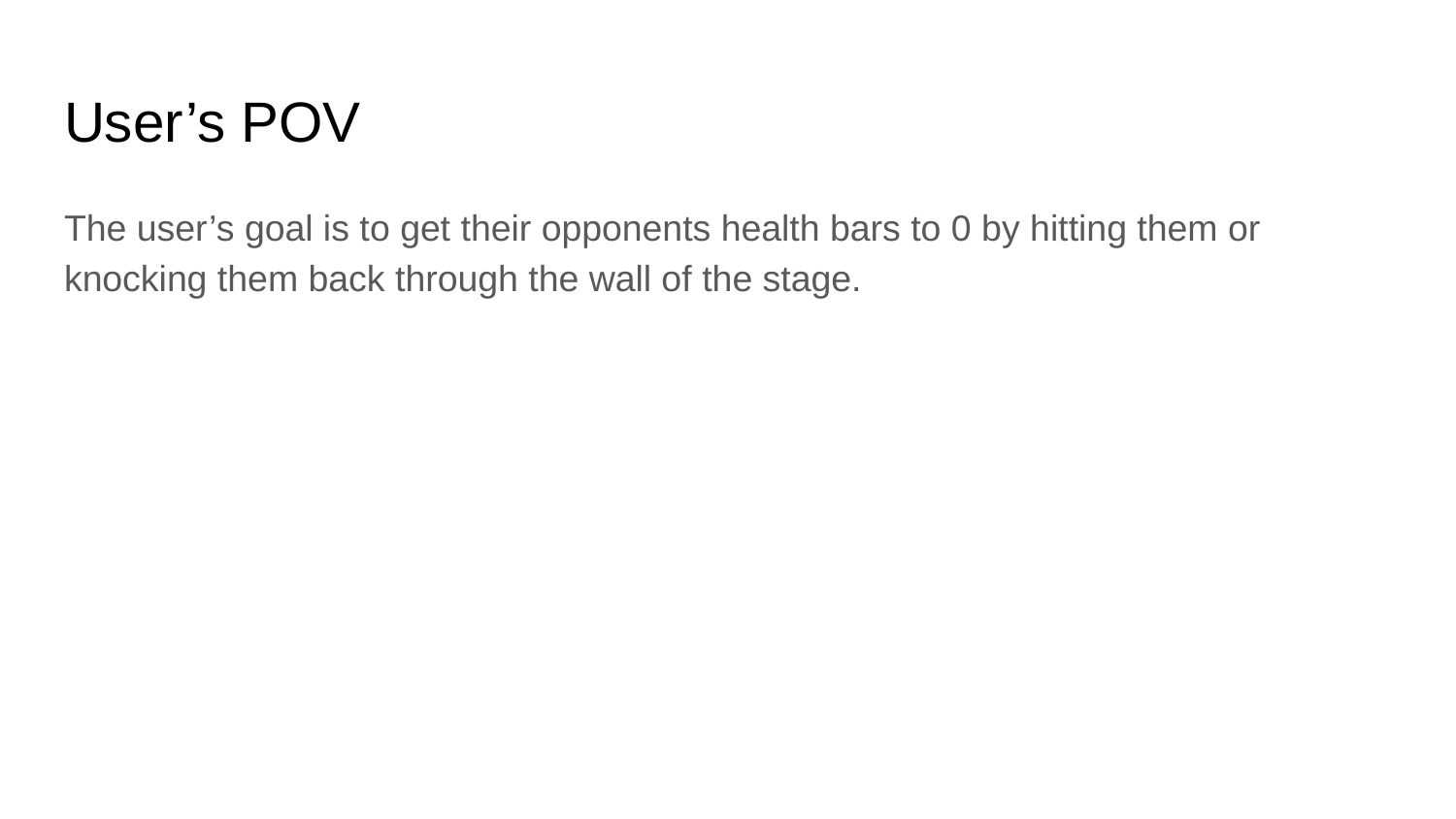

# User’s POV
The user’s goal is to get their opponents health bars to 0 by hitting them or knocking them back through the wall of the stage.